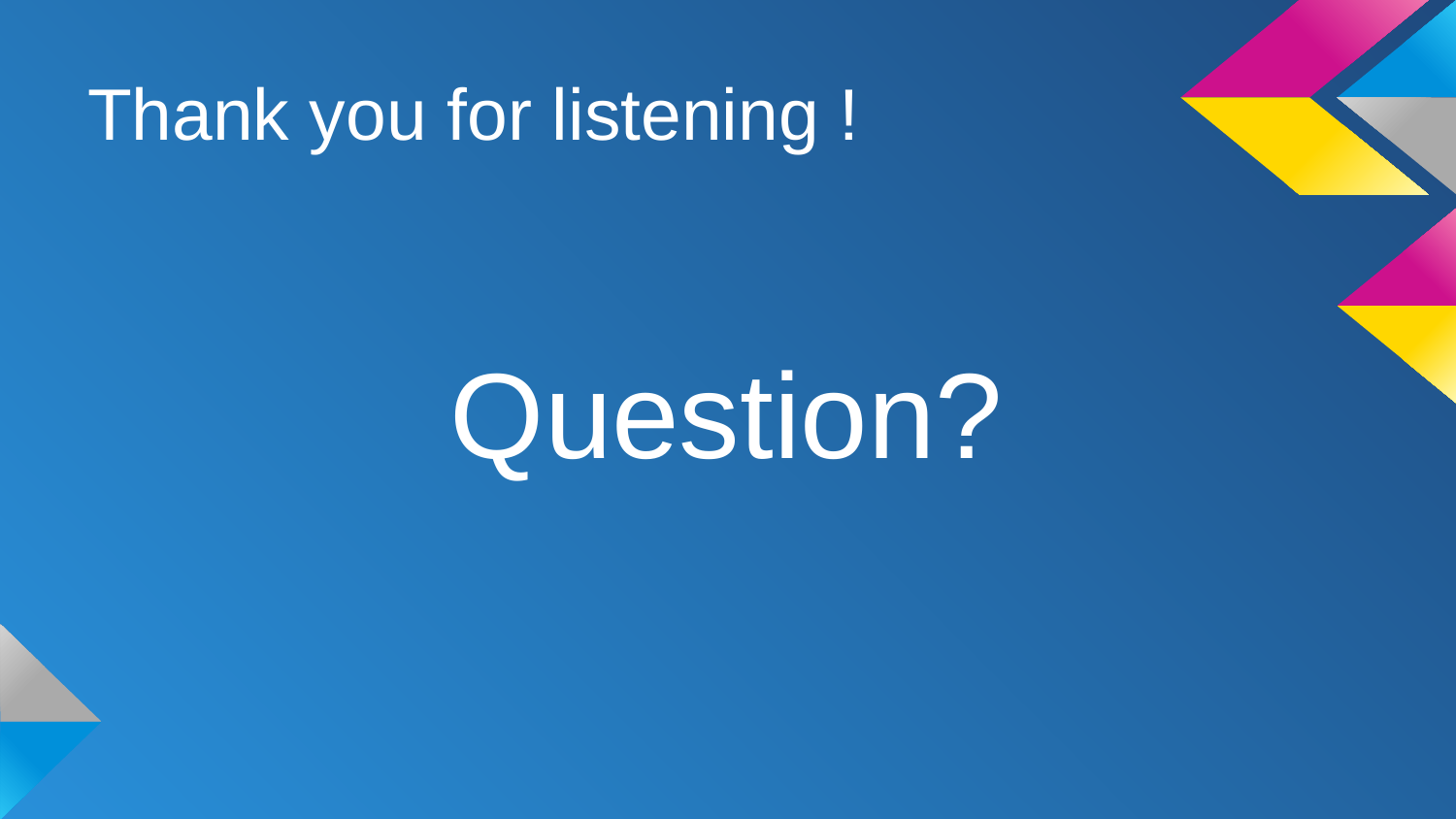

# Thank you for listening !
Question?